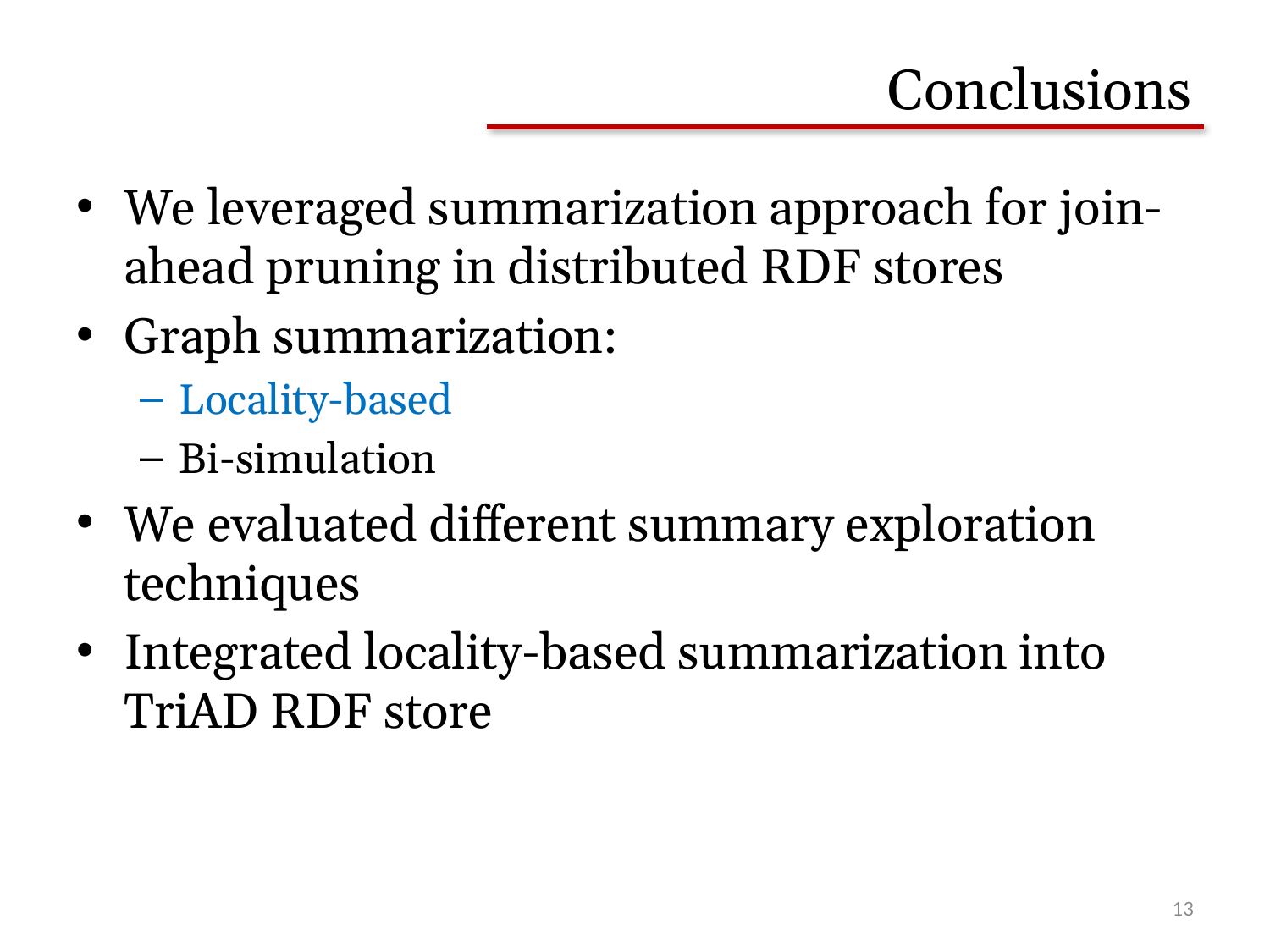

# Conclusions
We leveraged summarization approach for join-ahead pruning in distributed RDF stores
Graph summarization:
Locality-based
Bi-simulation
We evaluated different summary exploration techniques
Integrated locality-based summarization into TriAD RDF store
13